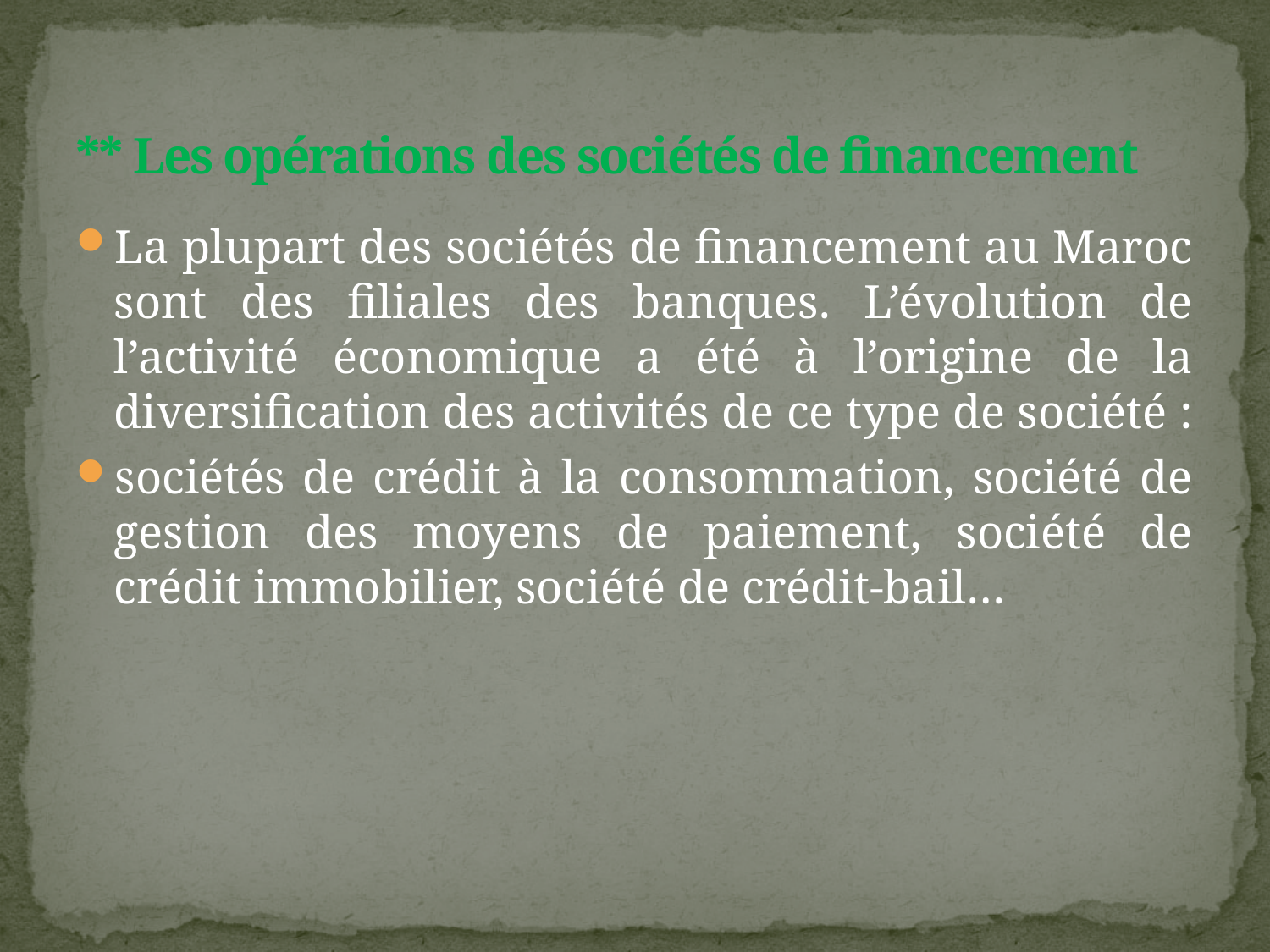

# ** Les opérations des sociétés de financement
La plupart des sociétés de financement au Maroc sont des filiales des banques. L’évolution de l’activité économique a été à l’origine de la diversification des activités de ce type de société :
sociétés de crédit à la consommation, société de gestion des moyens de paiement, société de crédit immobilier, société de crédit-bail…